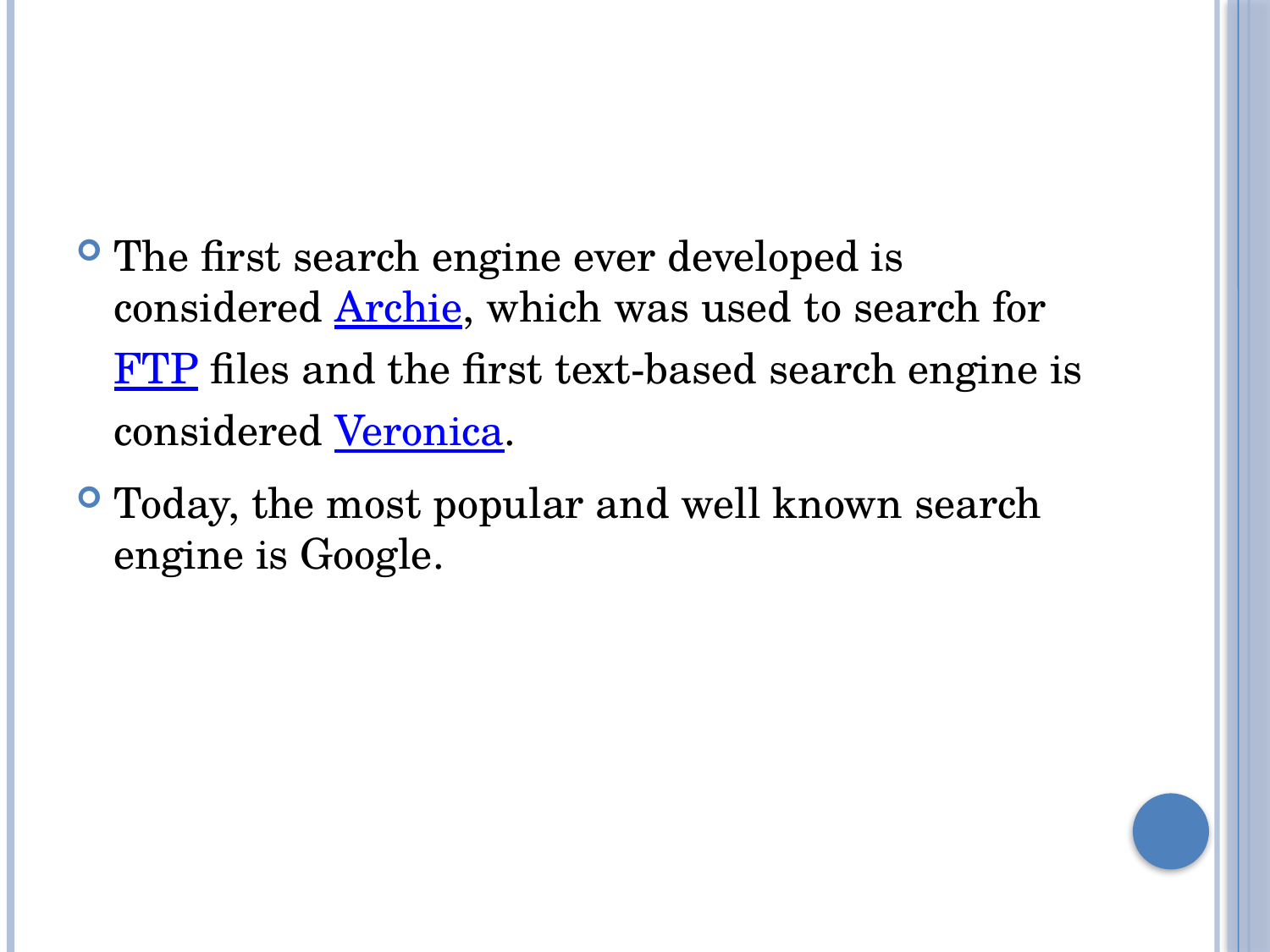

#
The first search engine ever developed is considered Archie, which was used to search for FTP files and the first text-based search engine is considered Veronica.
Today, the most popular and well known search engine is Google.